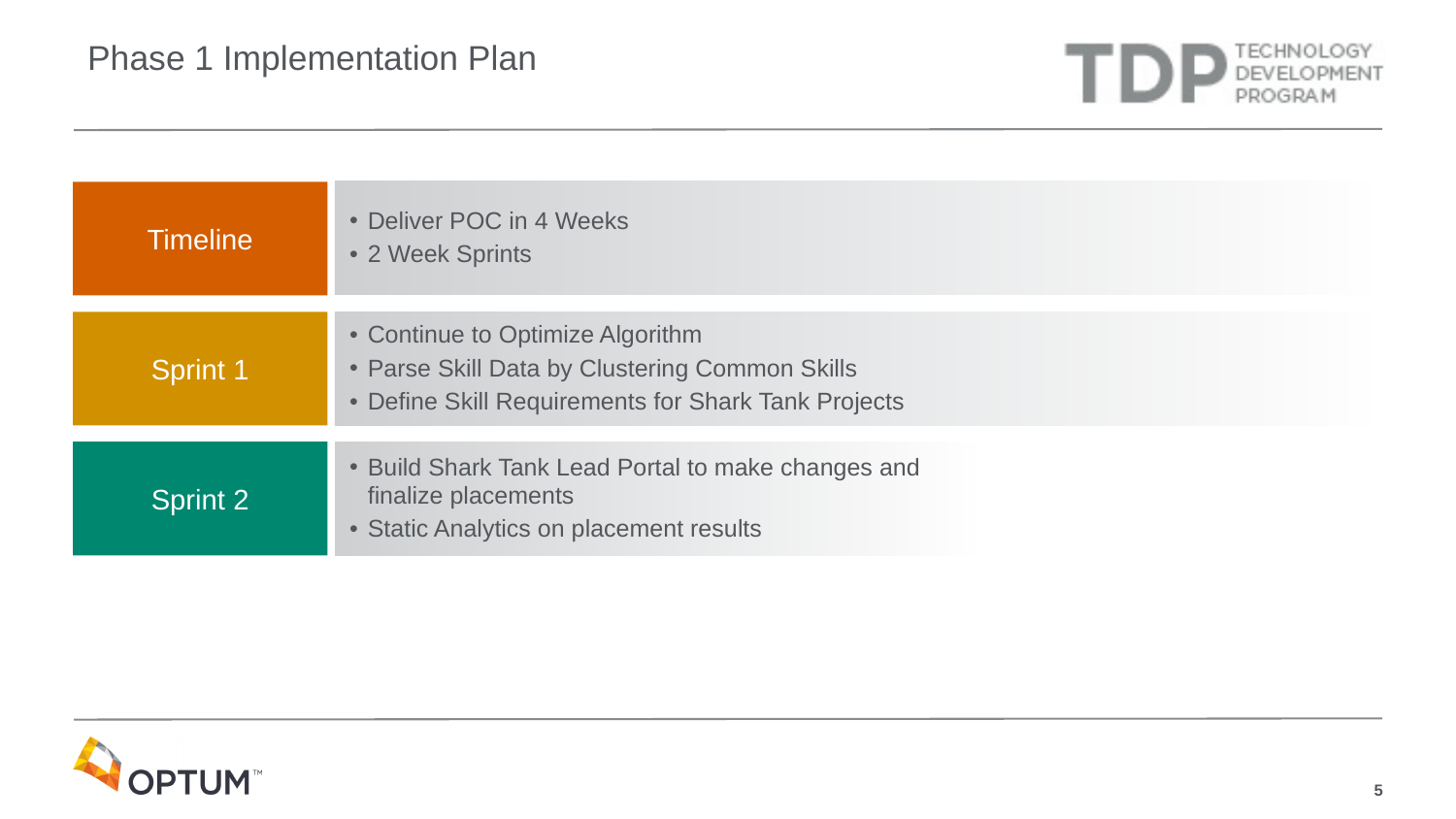

# Phase 1 Implementation Plan
Deliver POC in 4 Weeks
2 Week Sprints
Timeline
Sprint 1
Continue to Optimize Algorithm
Parse Skill Data by Clustering Common Skills
Define Skill Requirements for Shark Tank Projects
Sprint 2
Build Shark Tank Lead Portal to make changes and finalize placements
Static Analytics on placement results